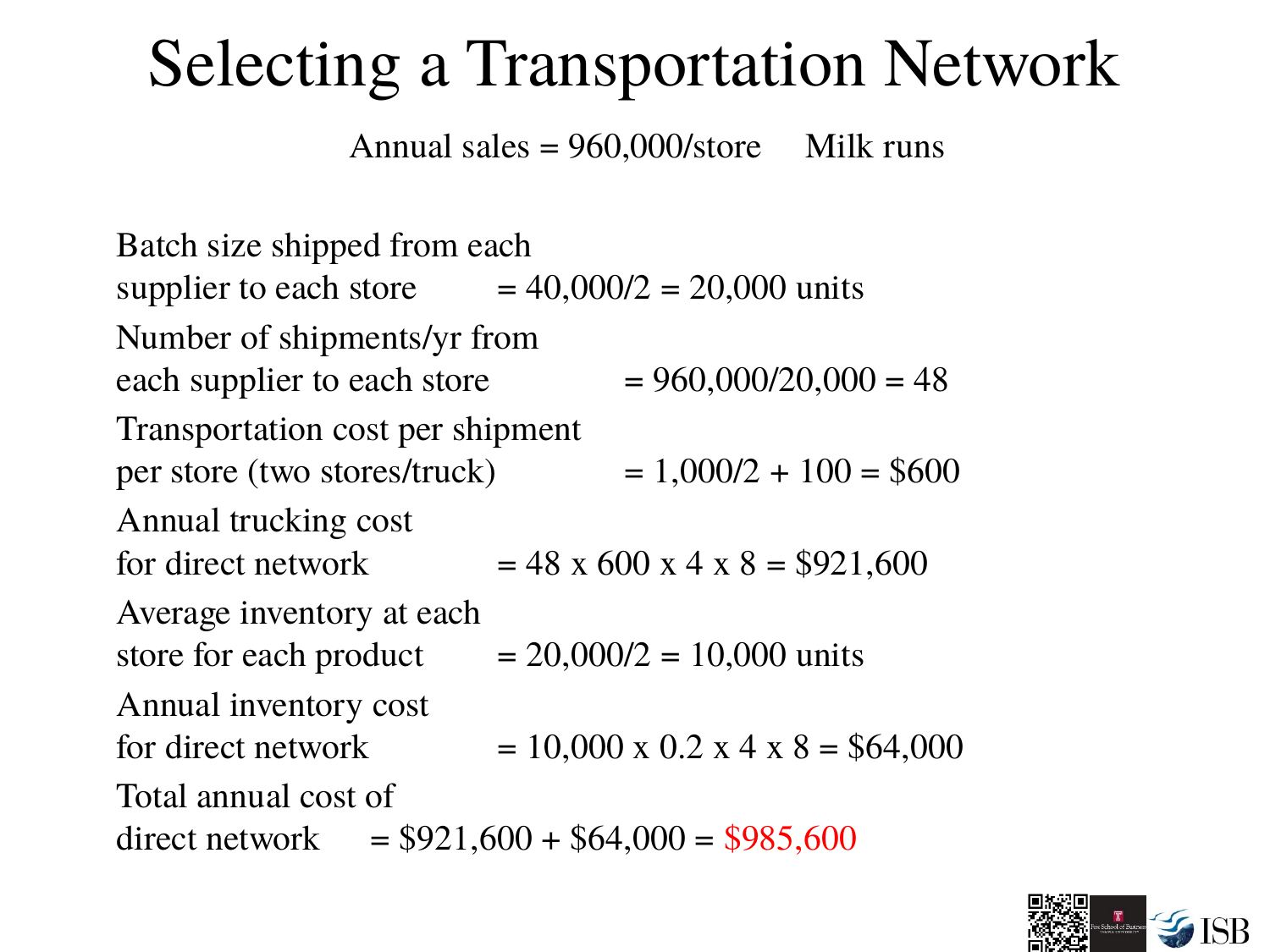

# Selecting a Transportation Network
Annual sales = 960,000/store     Milk runs

Batch size shipped from each
supplier to each store	= 40,000/2 = 20,000 units
Number of shipments/yr from
each supplier to each store 	= 960,000/20,000 = 48
Transportation cost per shipment
per store (two stores/truck) 	= 1,000/2 + 100 = $600
Annual trucking cost
for direct network 	= 48 x 600 x 4 x 8 = $921,600
Average inventory at each
store for each product 	= 20,000/2 = 10,000 units
Annual inventory cost
for direct network 	= 10,000 x 0.2 x 4 x 8 = $64,000
Total annual cost of
direct network 	= $921,600 + $64,000 = $985,600